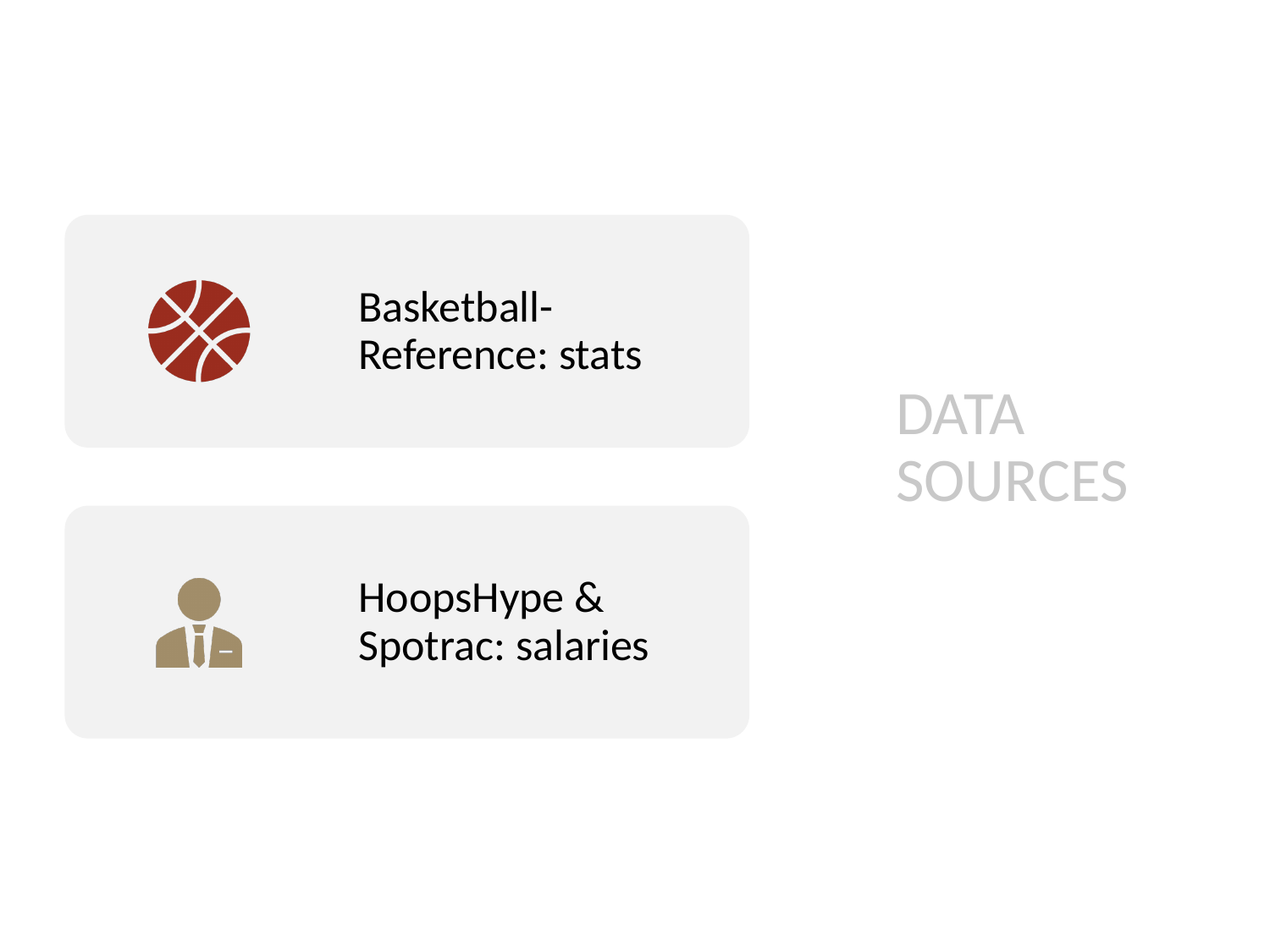

Basketball-Reference: stats
HoopsHype & Spotrac: salaries
Data Sources